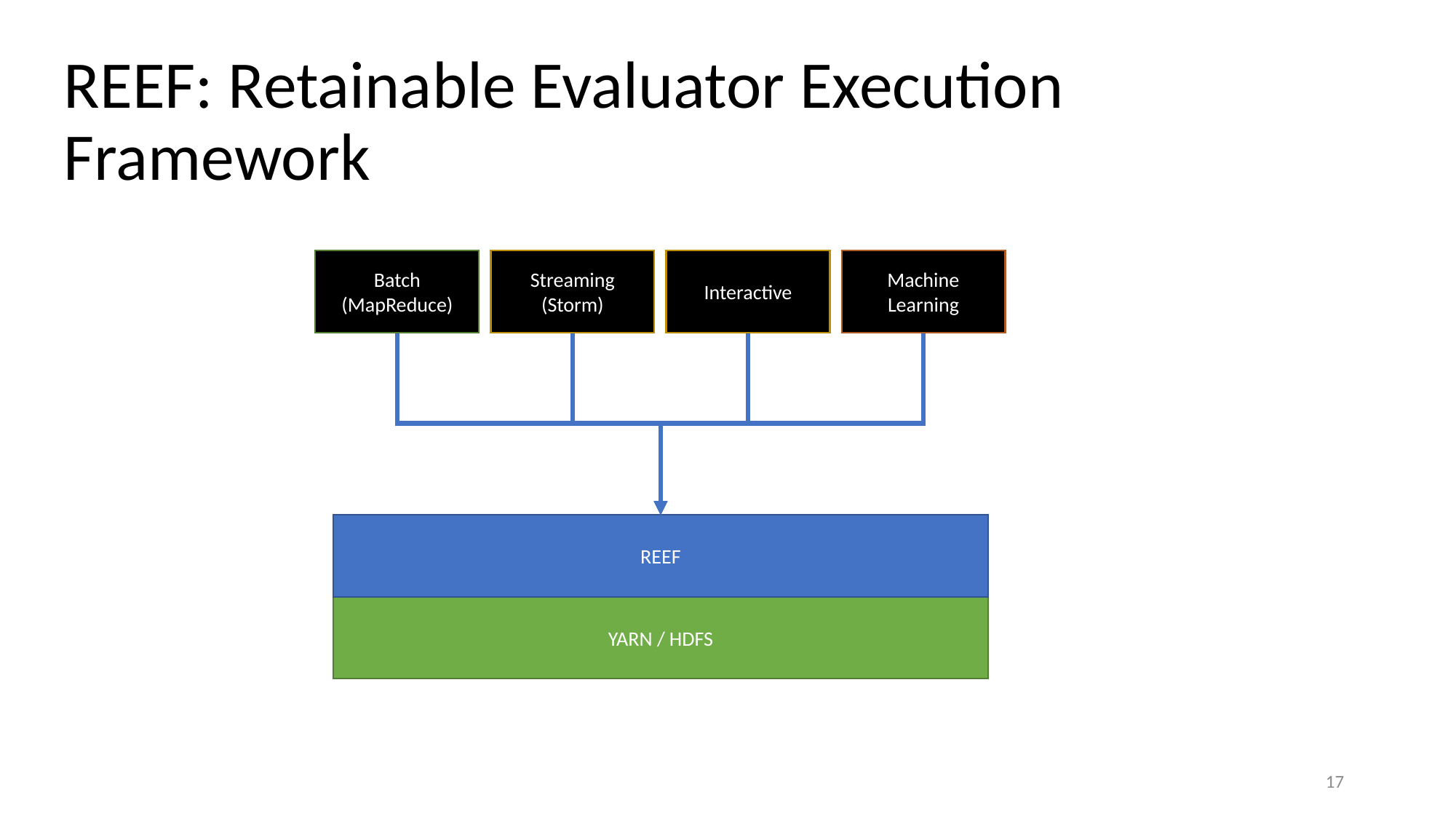

# REEF: Retainable Evaluator Execution Framework
Batch
(MapReduce)
Streaming
(Storm)
Interactive
Machine
Learning
REEF
YARN / HDFS
17